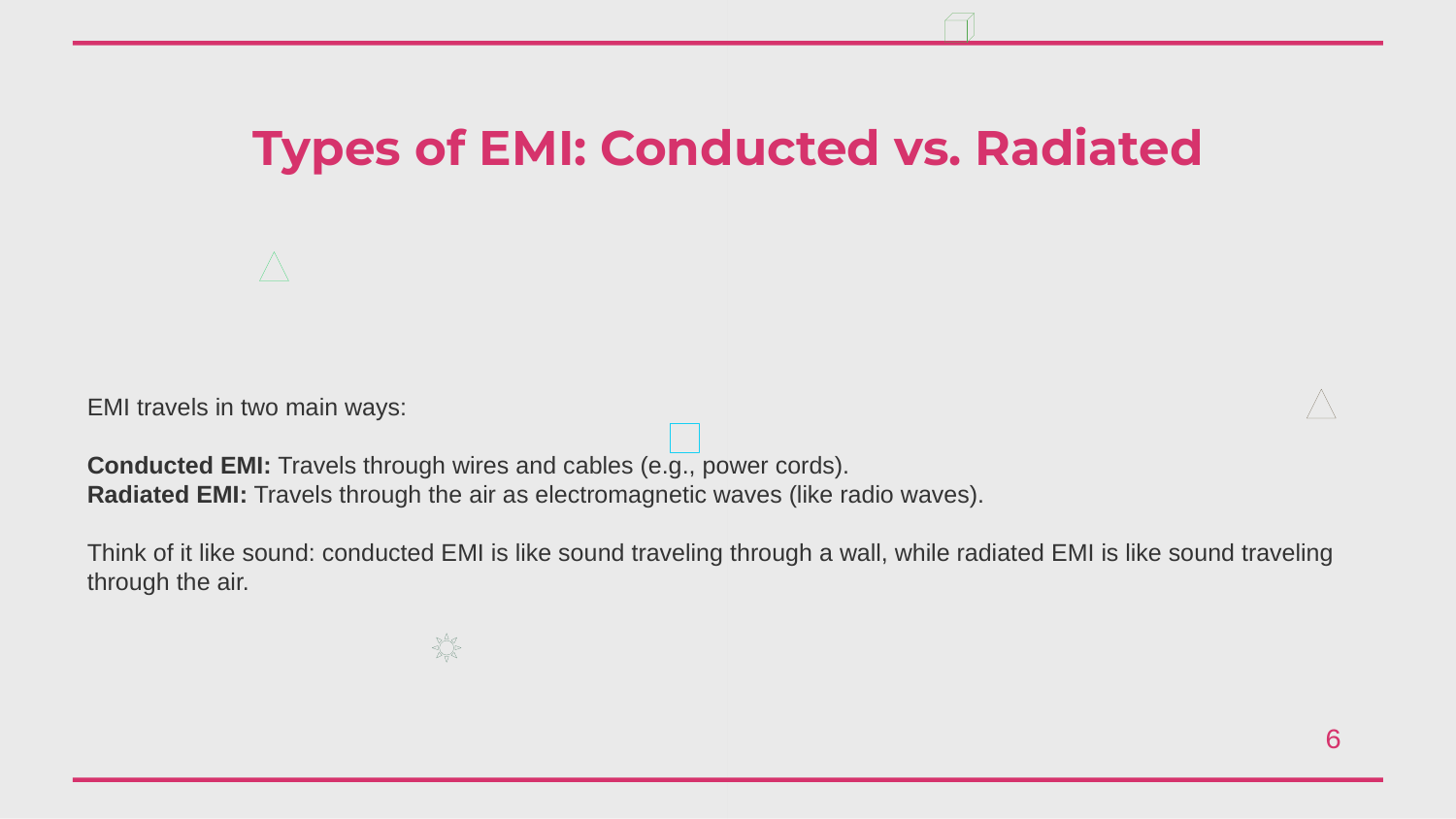

Types of EMI: Conducted vs. Radiated

EMI travels in two main ways:

Conducted EMI: Travels through wires and cables (e.g., power cords).
Radiated EMI: Travels through the air as electromagnetic waves (like radio waves).

Think of it like sound: conducted EMI is like sound traveling through a wall, while radiated EMI is like sound traveling through the air.

6